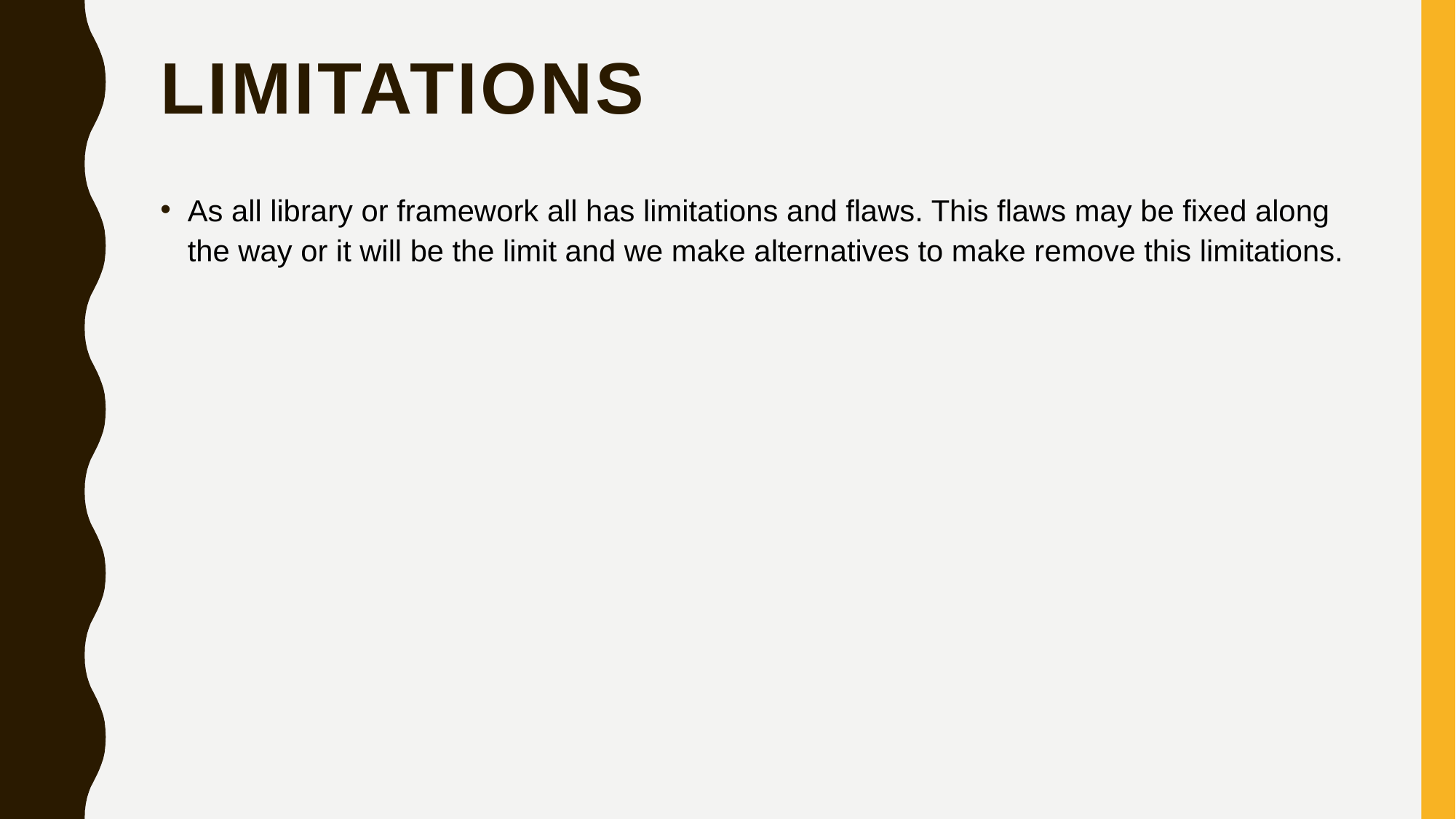

# Limitations
As all library or framework all has limitations and flaws. This flaws may be fixed along the way or it will be the limit and we make alternatives to make remove this limitations.